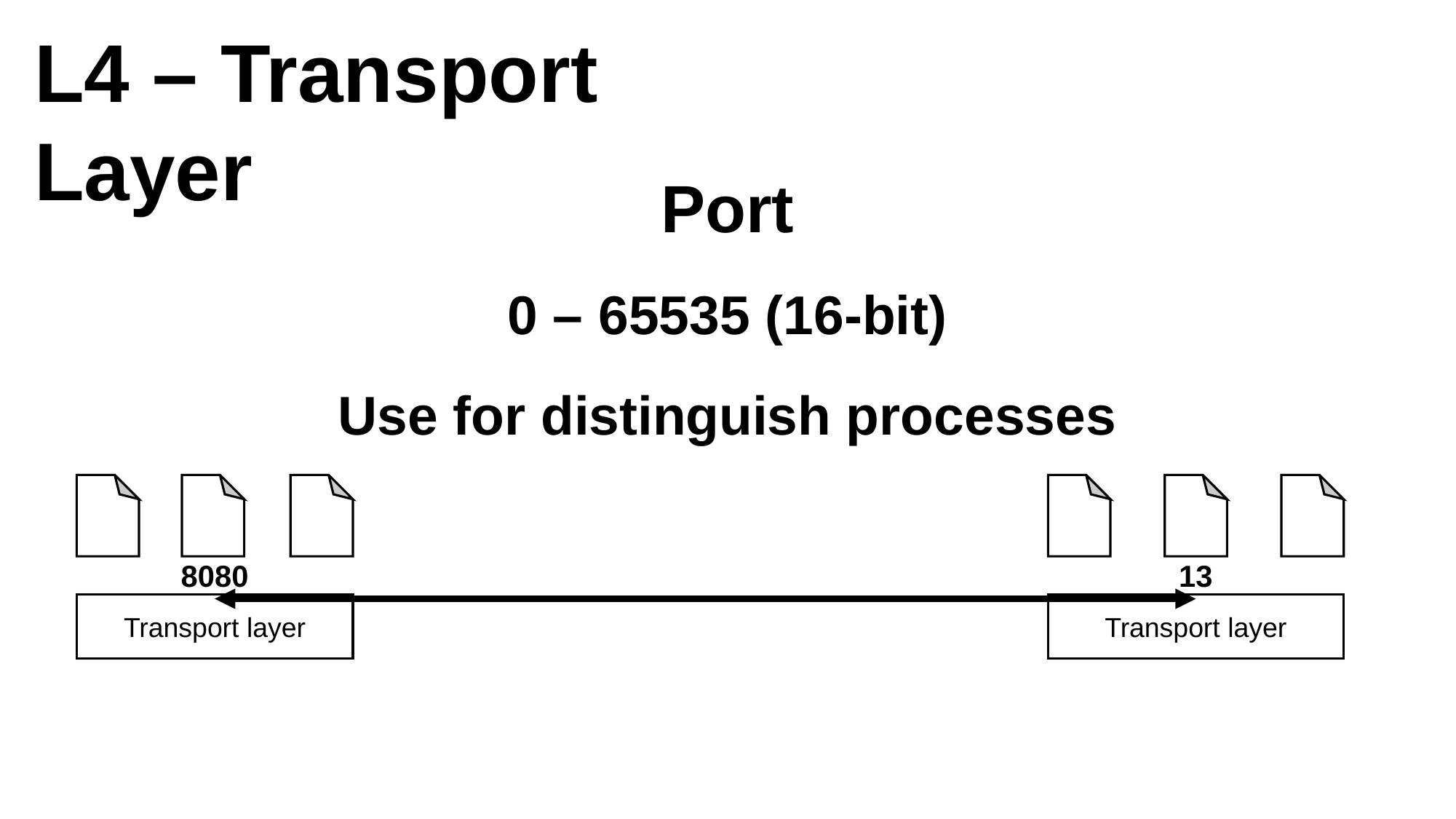

L4 – Transport Layer
Port
0 – 65535 (16-bit)
Use for distinguish processes

8080
13
Transport layer
Transport layer